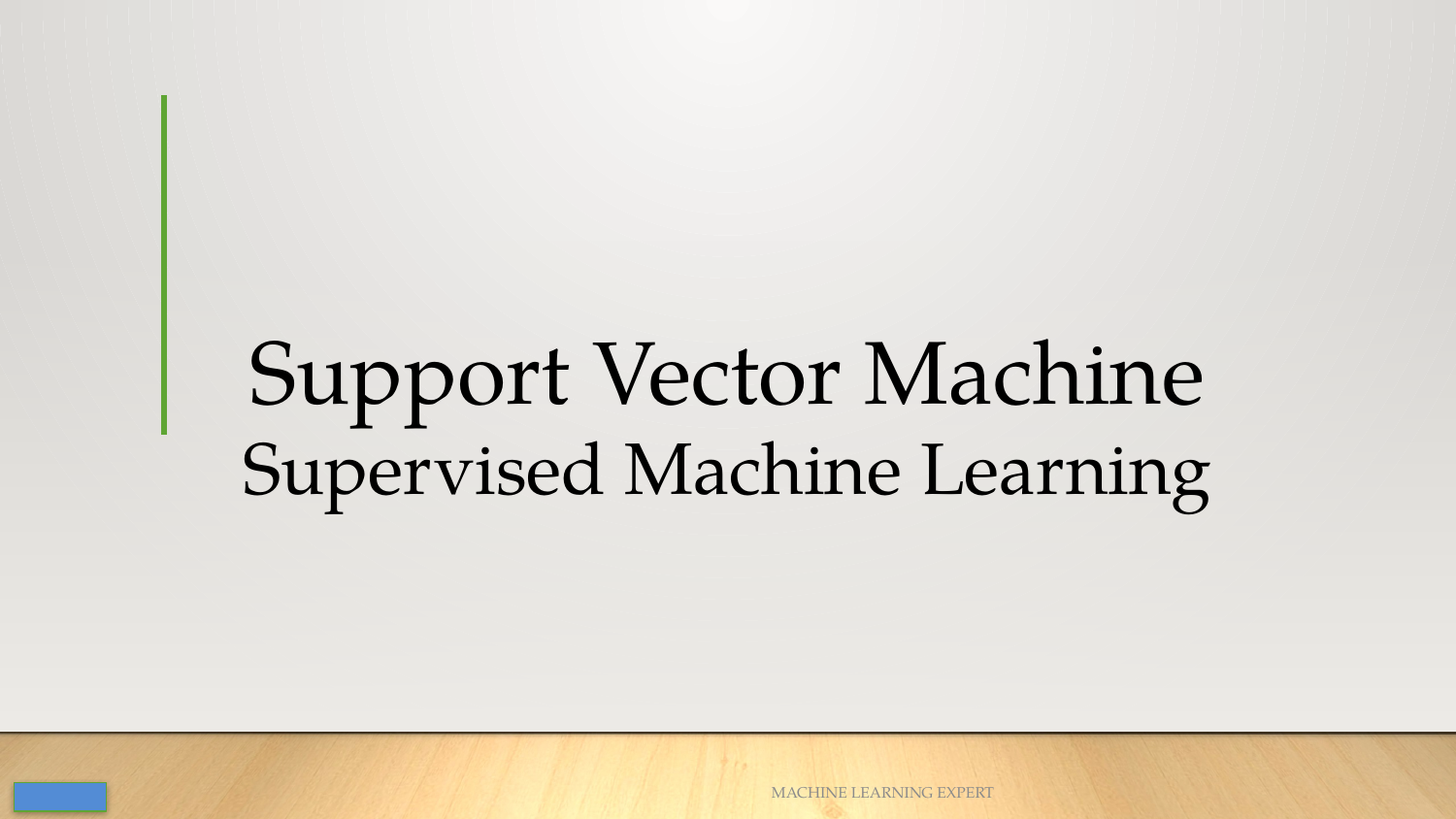

# Support Vector Machine Supervised Machine Learning
MACHINE LEARNING EXPERT